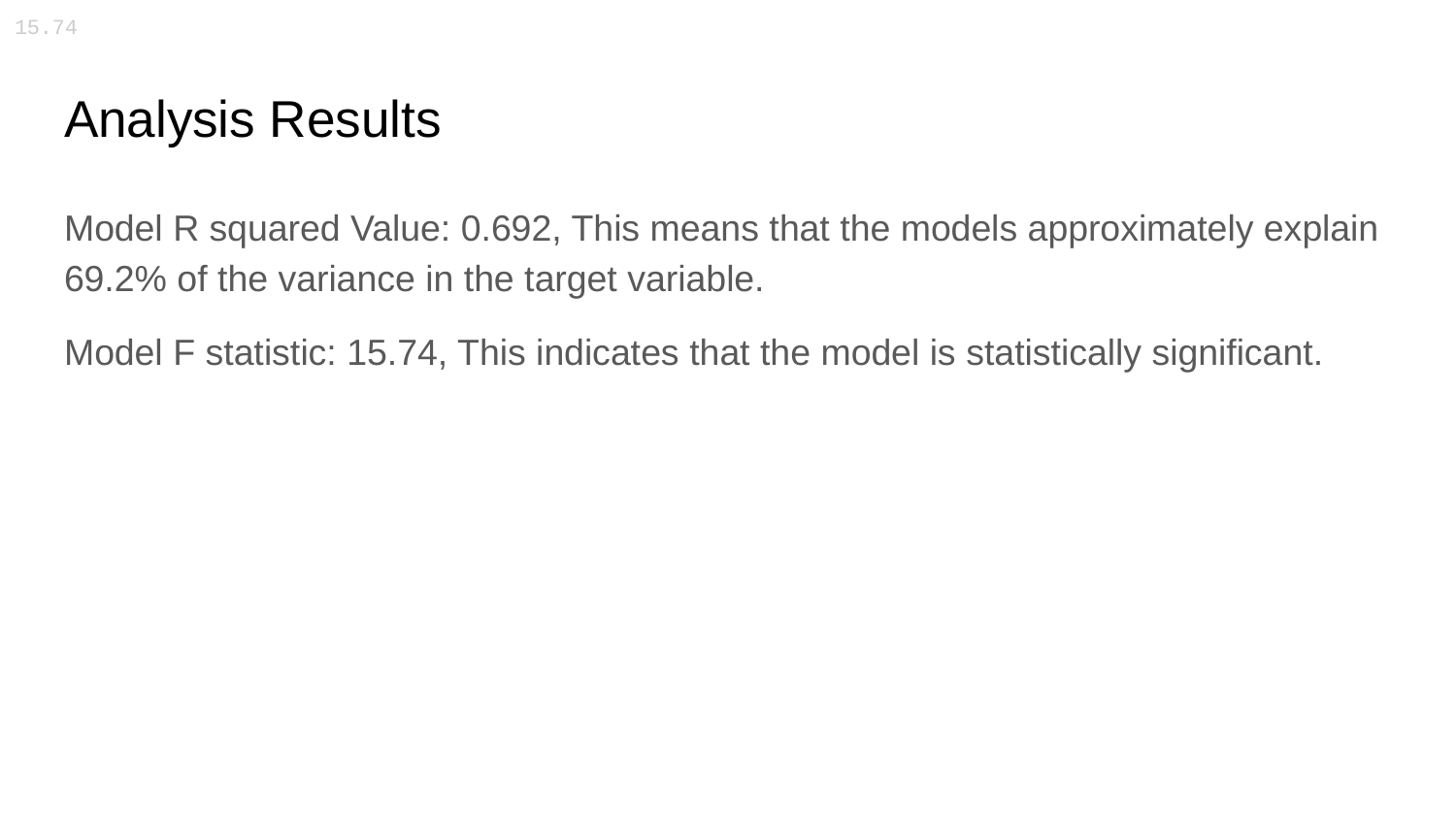

15.74
# Analysis Results
Model R squared Value: 0.692, This means that the models approximately explain 69.2% of the variance in the target variable.
Model F statistic: 15.74, This indicates that the model is statistically significant.